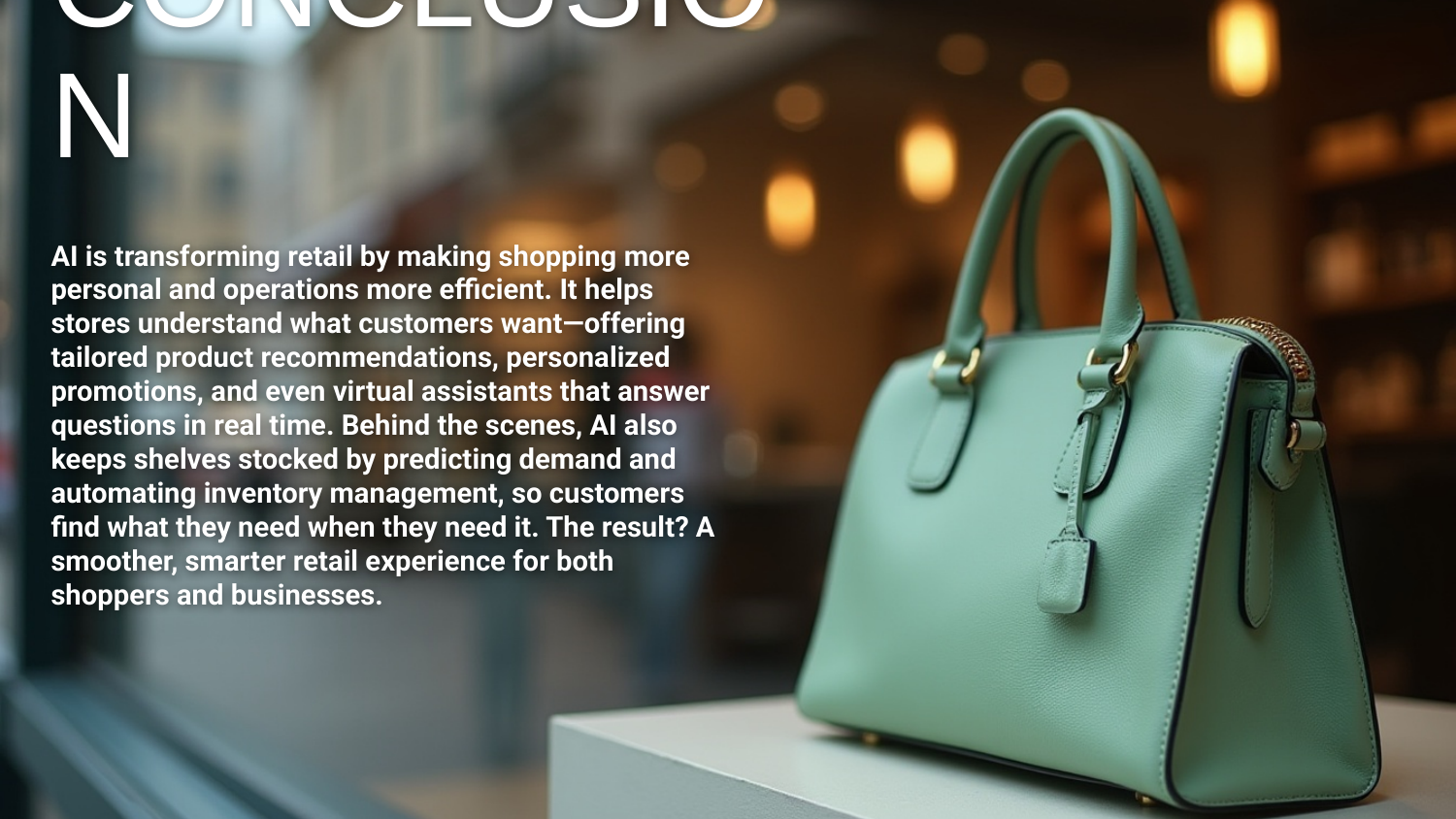

# CONCLUSION
AI is transforming retail by making shopping more personal and operations more efficient. It helps stores understand what customers want—offering tailored product recommendations, personalized promotions, and even virtual assistants that answer questions in real time. Behind the scenes, AI also keeps shelves stocked by predicting demand and automating inventory management, so customers find what they need when they need it. The result? A smoother, smarter retail experience for both shoppers and businesses.